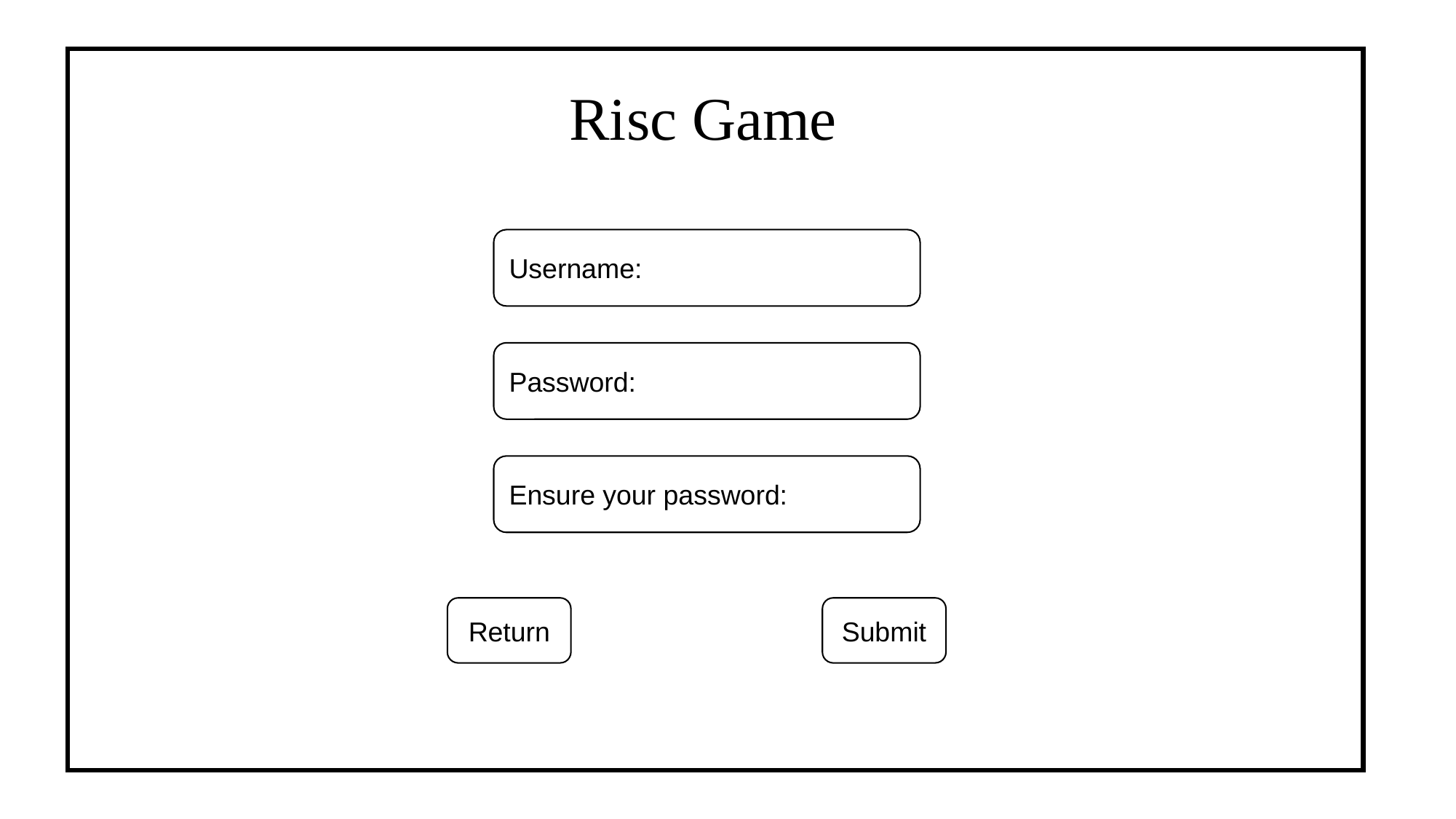

Risc Game

#

Username:

Password:

Ensure your password:

Return

Submit